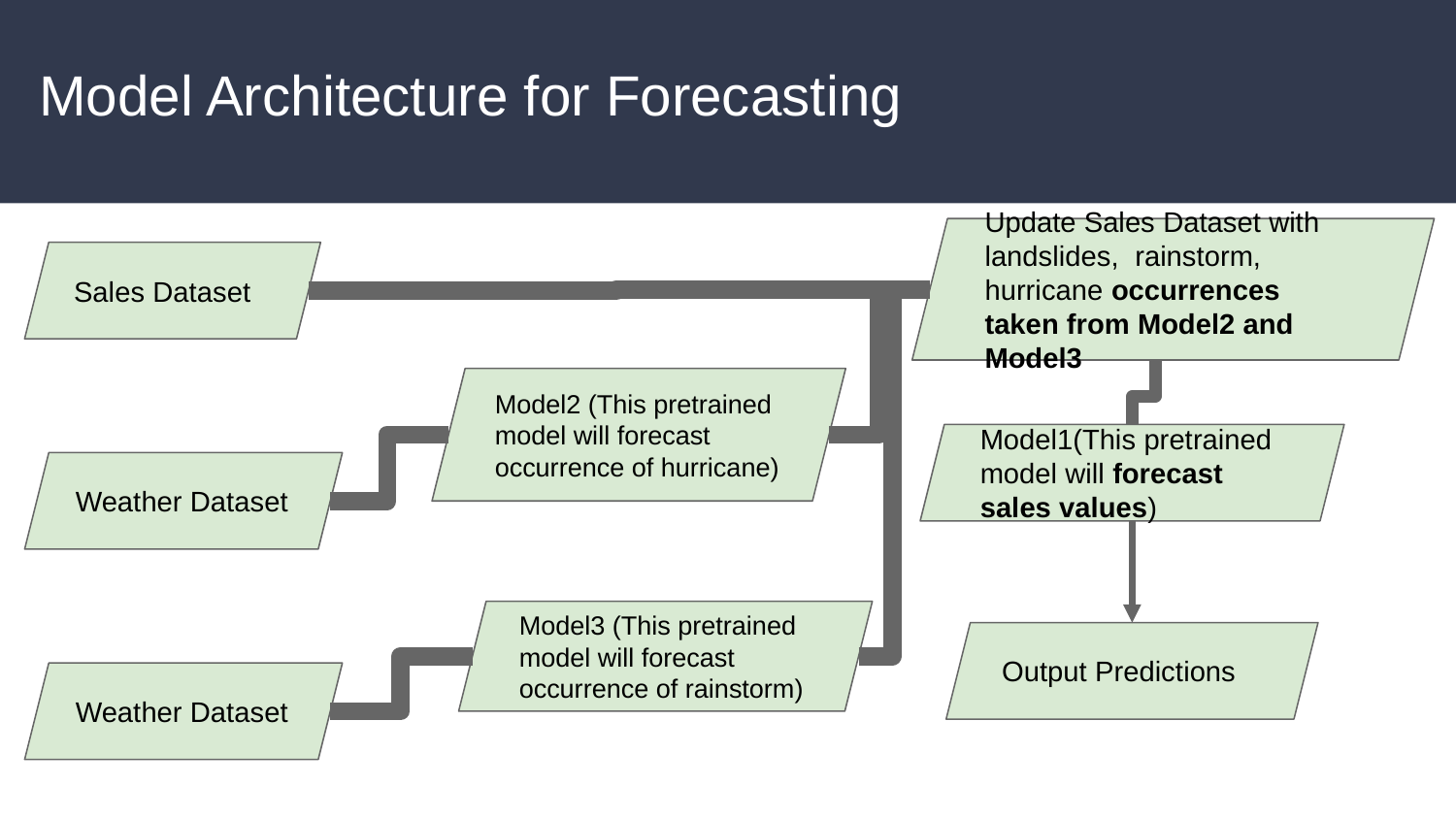

# Model Architecture for Forecasting
Update Sales Dataset with landslides,  rainstorm, hurricane occurrences taken from Model2 and Model3
Sales Dataset
Model2 (This pretrained model will forecast occurrence of hurricane)
Model1(This pretrained model will forecast sales values)
Weather Dataset
Model3 (This pretrained model will forecast occurrence of rainstorm)
Output Predictions
Weather Dataset